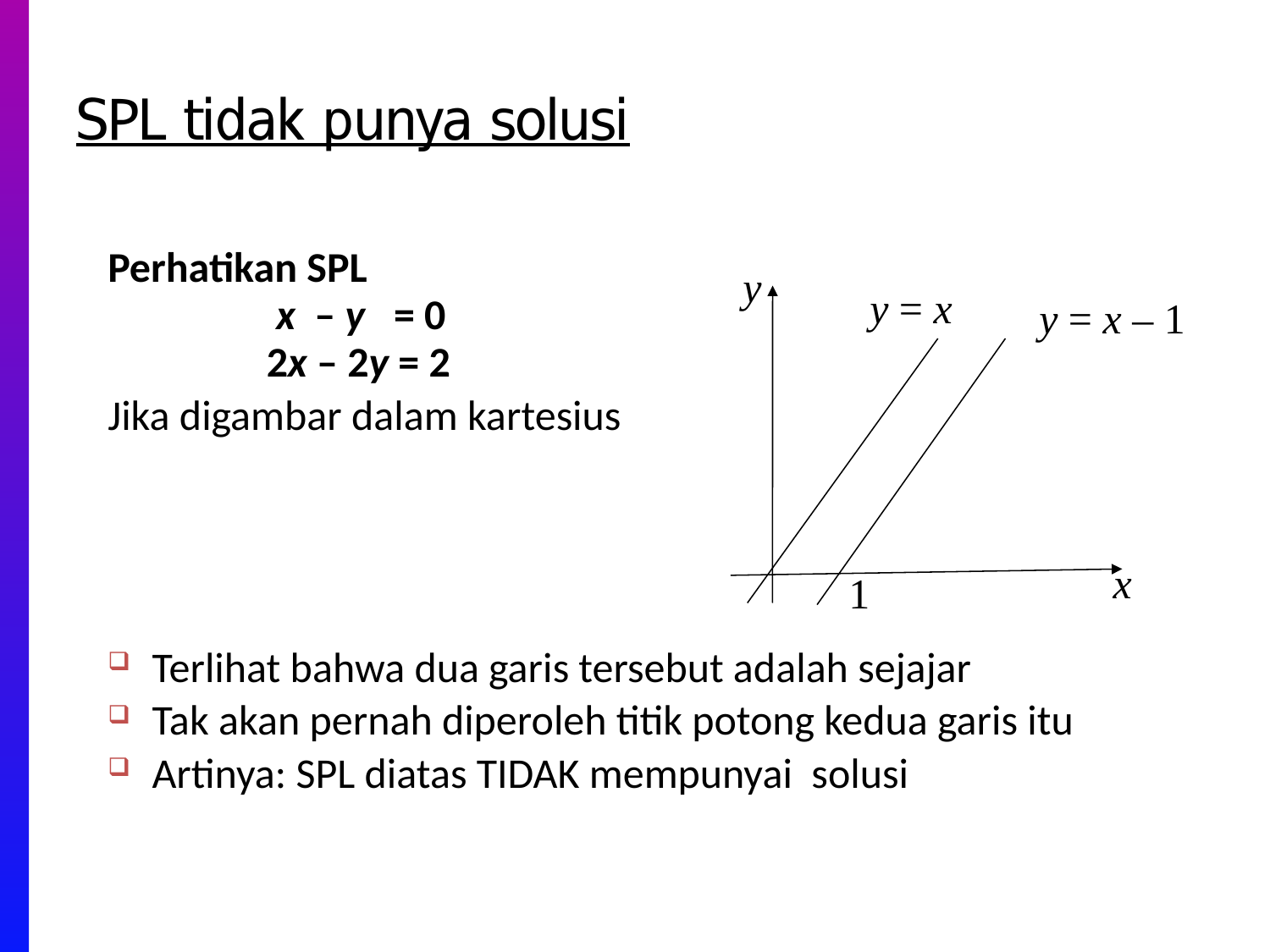

# SPL tidak punya solusi

Perhatikan SPL
 x  – y   = 0
2x – 2y = 2
Jika digambar dalam kartesius

Terlihat bahwa dua garis tersebut adalah sejajar
Tak akan pernah diperoleh titik potong kedua garis itu
Artinya: SPL diatas TIDAK mempunyai  solusi

y
y = x

y = x – 1

x
1